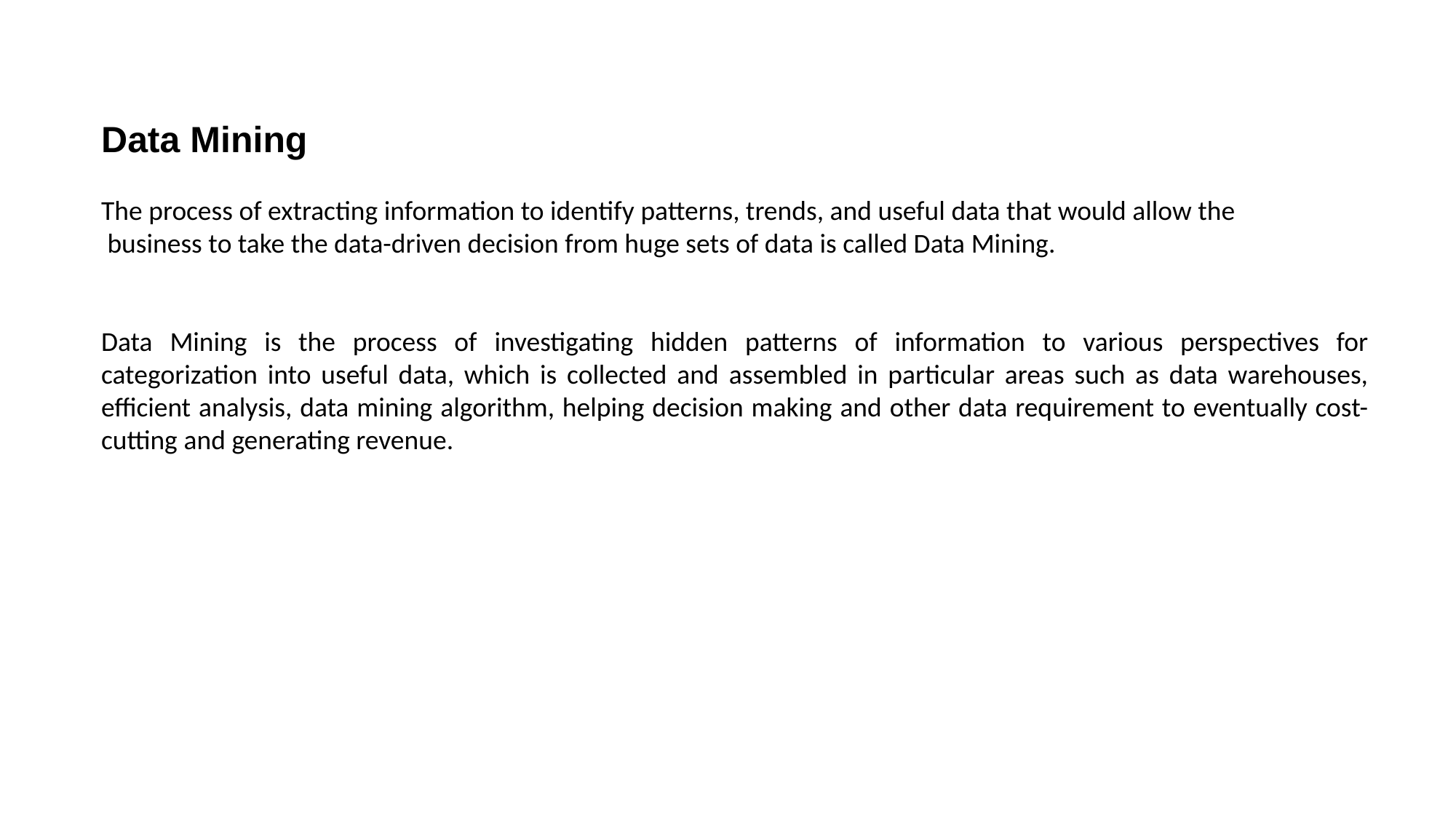

Data Mining

The process of extracting information to identify patterns, trends, and useful data that would allow the
 business to take the data-driven decision from huge sets of data is called Data Mining.

Data Mining is the process of investigating hidden patterns of information to various perspectives for categorization into useful data, which is collected and assembled in particular areas such as data warehouses, efficient analysis, data mining algorithm, helping decision making and other data requirement to eventually cost-cutting and generating revenue.